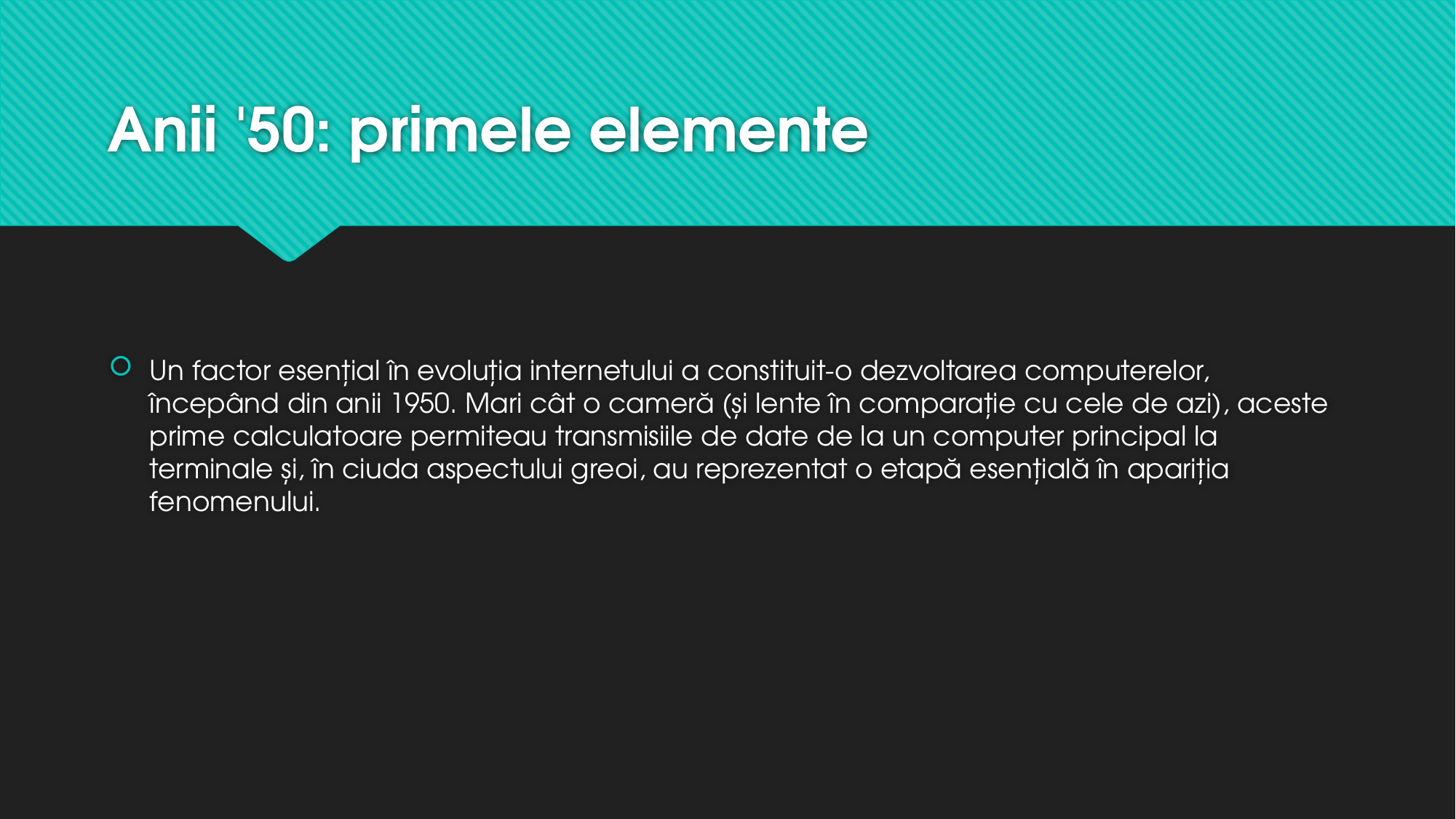

# Anii '50: primele elemente
Un factor esenţial în evoluţia internetului a constituit-o dezvoltarea computerelor, începând din anii 1950. Mari cât o cameră (şi lente în comparaţie cu cele de azi), aceste prime calculatoare permiteau transmisiile de date de la un computer principal la terminale şi, în ciuda aspectului greoi, au reprezentat o etapă esenţială în apariţia fenomenului.